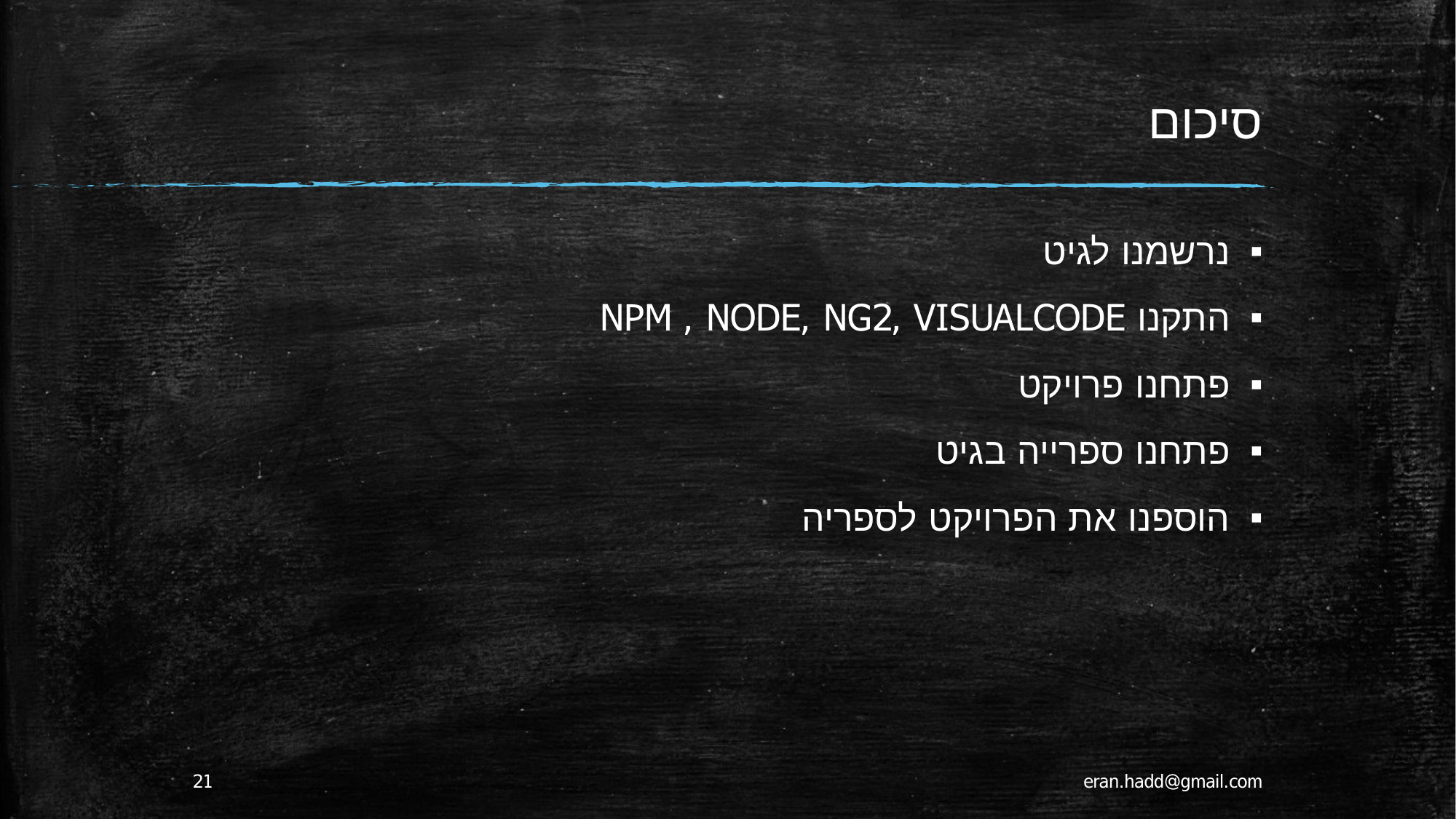

# סיכום
נרשמנו לגיט
התקנו NPM , NODE, NG2, VISUALCODE
פתחנו פרויקט
פתחנו ספרייה בגיט
הוספנו את הפרויקט לספריה
21
eran.hadd@gmail.com